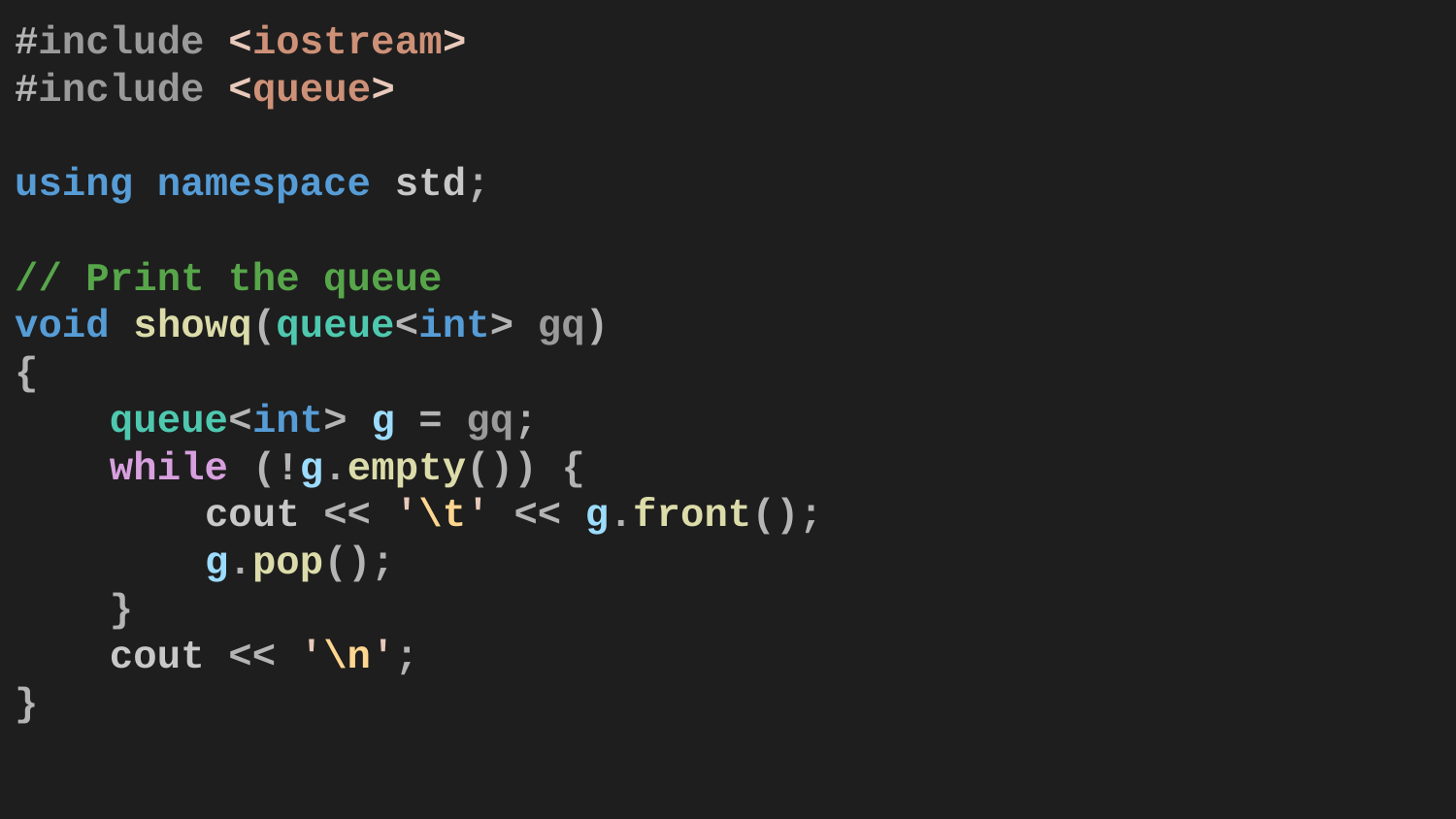

#include <iostream>
#include <queue>

using namespace std;

// Print the queue
void showq(queue<int> gq)
{
    queue<int> g = gq;
    while (!g.empty()) {
        cout << '\t' << g.front();
        g.pop();
    }
    cout << '\n';
}